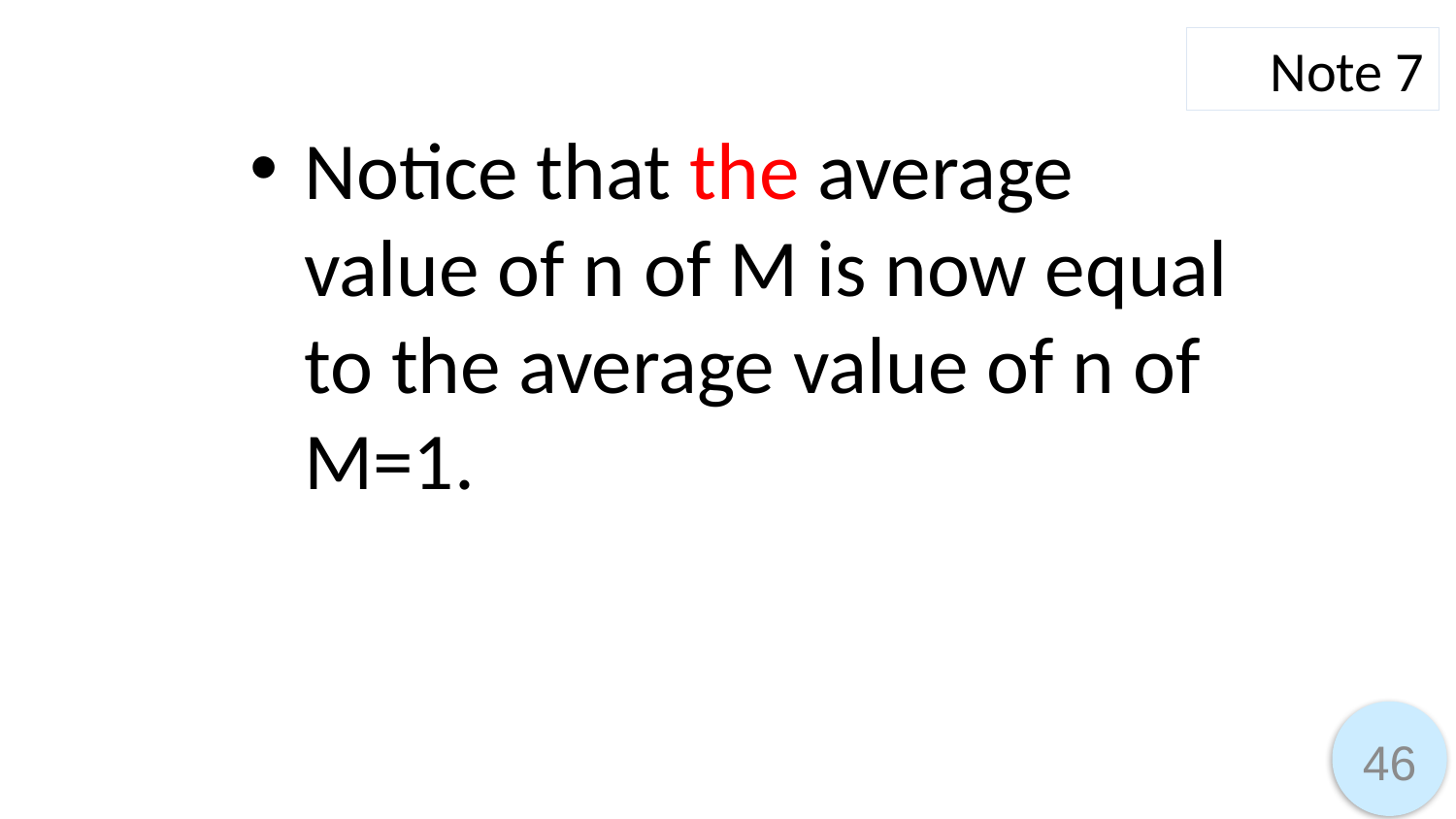

Note 7
Notice that the average value of n of M is now equal to the average value of n of M=1.
46